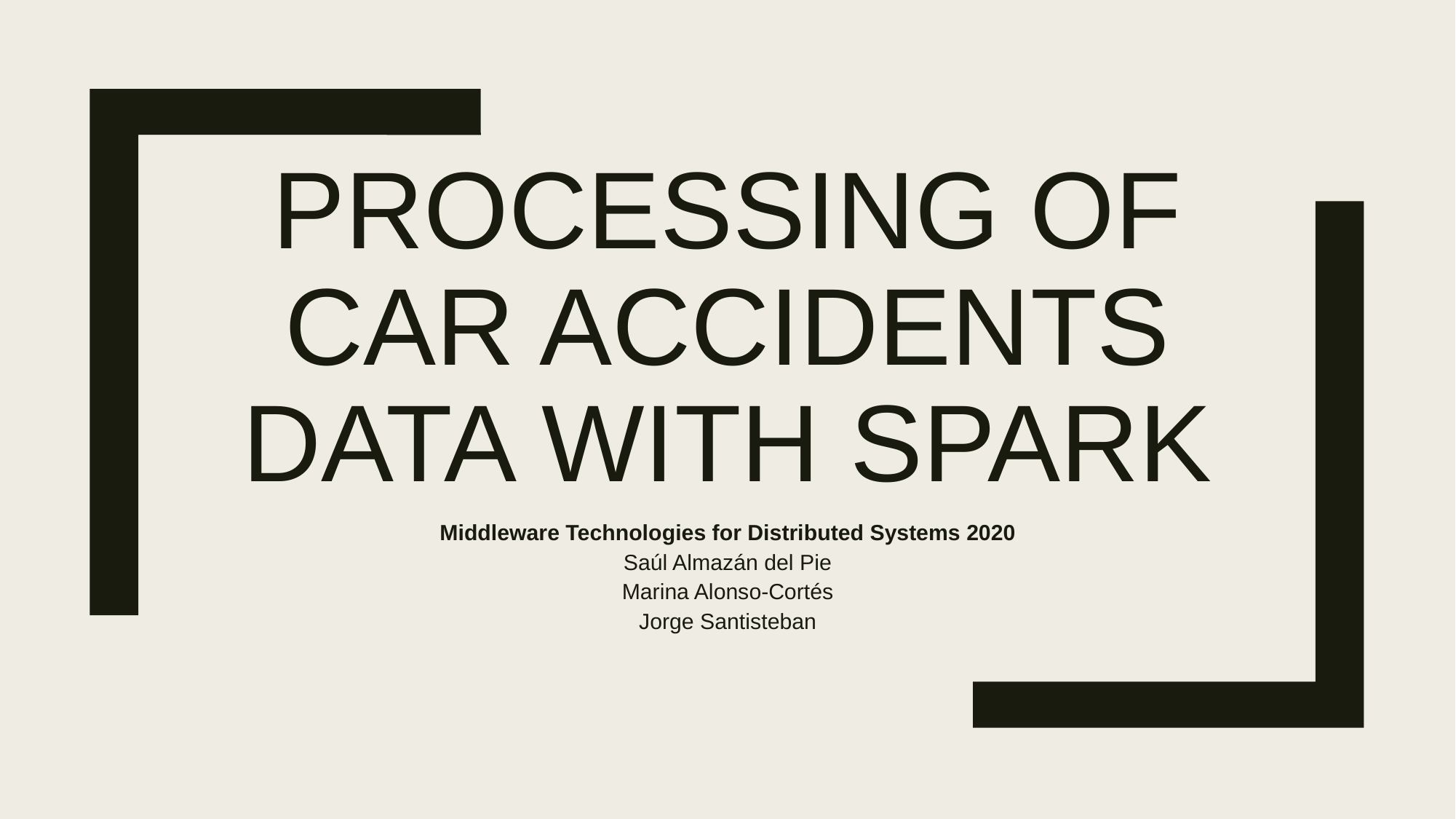

# Processing of car accidents data with Spark
Middleware Technologies for Distributed Systems 2020
Saúl Almazán del Pie
Marina Alonso-Cortés
Jorge Santisteban